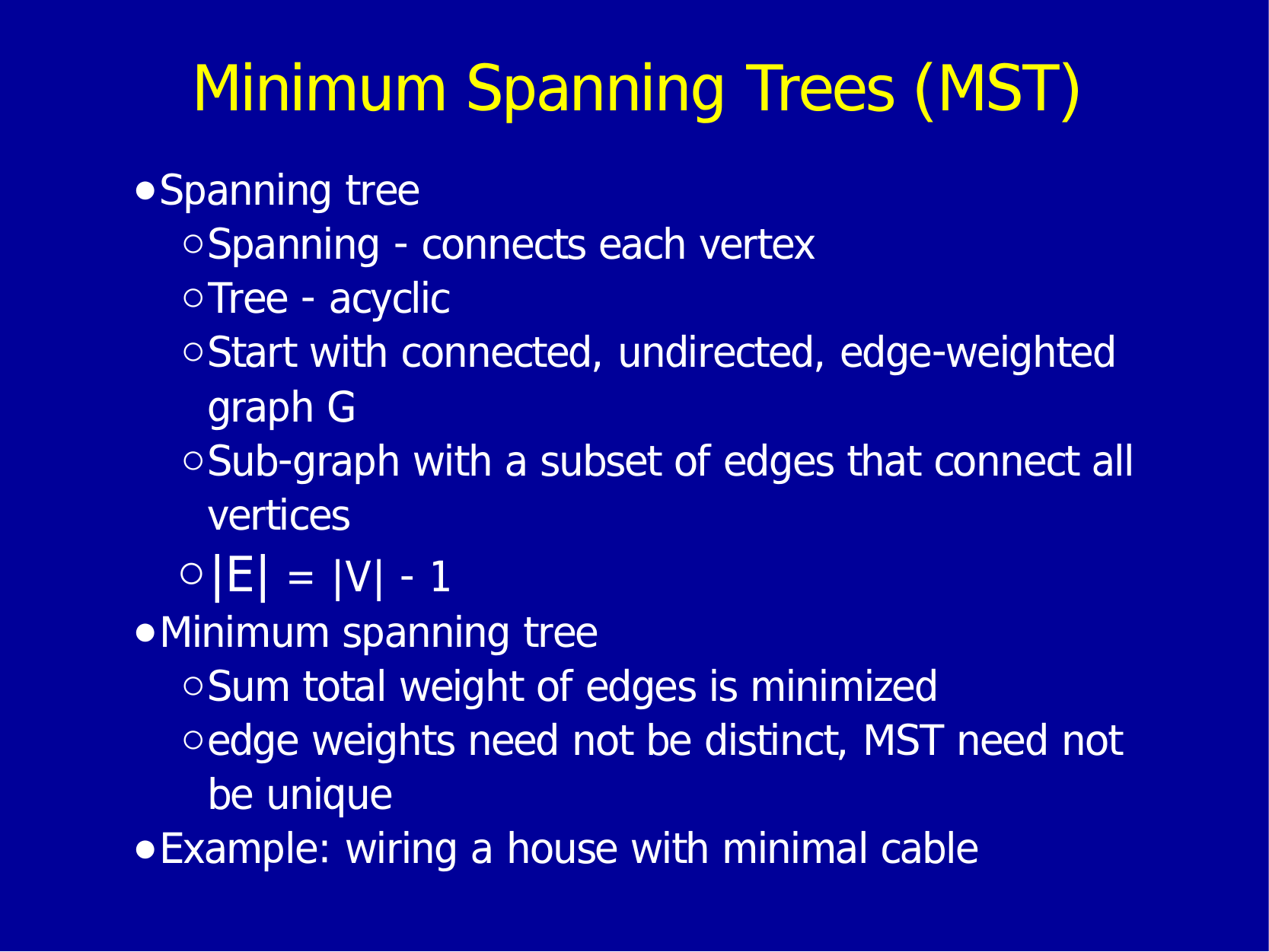

# Minimum Spanning Trees (MST)
Spanning tree
Spanning - connects each vertex
Tree - acyclic
Start with connected, undirected, edge-weighted graph G
Sub-graph with a subset of edges that connect all vertices
|E| = |V| - 1
Minimum spanning tree
Sum total weight of edges is minimized
edge weights need not be distinct, MST need not be unique
Example: wiring a house with minimal cable